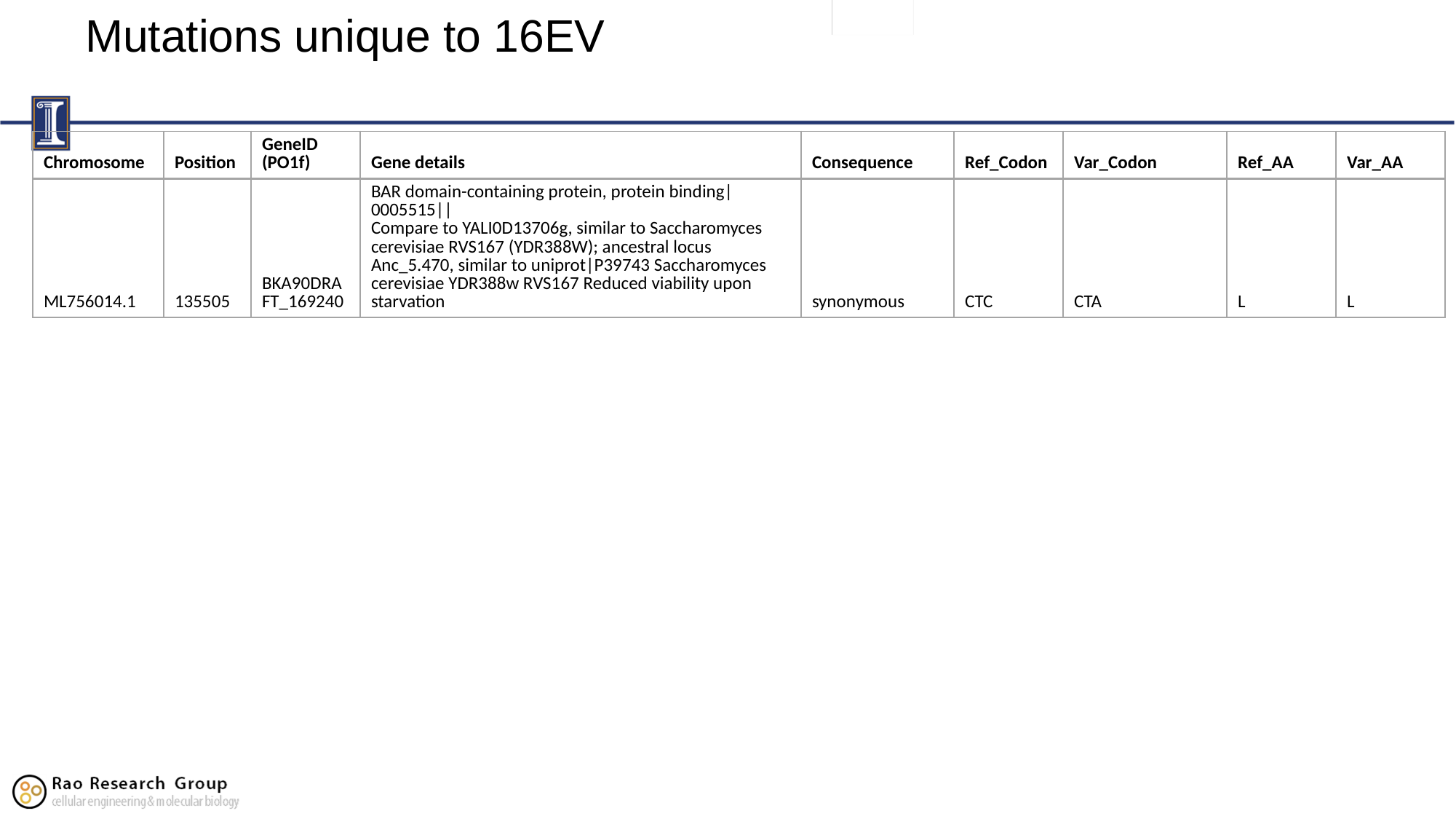

# Mutations unique to 16EV
| Chromosome | Position | GeneID (PO1f) | Gene details | Consequence | Ref\_Codon | Var\_Codon | Ref\_AA | Var\_AA |
| --- | --- | --- | --- | --- | --- | --- | --- | --- |
| ML756014.1 | 135505 | BKA90DRAFT\_169240 | BAR domain-containing protein, protein binding|0005515|| Compare to YALI0D13706g, similar to Saccharomyces cerevisiae RVS167 (YDR388W); ancestral locus Anc\_5.470, similar to uniprot|P39743 Saccharomyces cerevisiae YDR388w RVS167 Reduced viability upon starvation | synonymous | CTC | CTA | L | L |